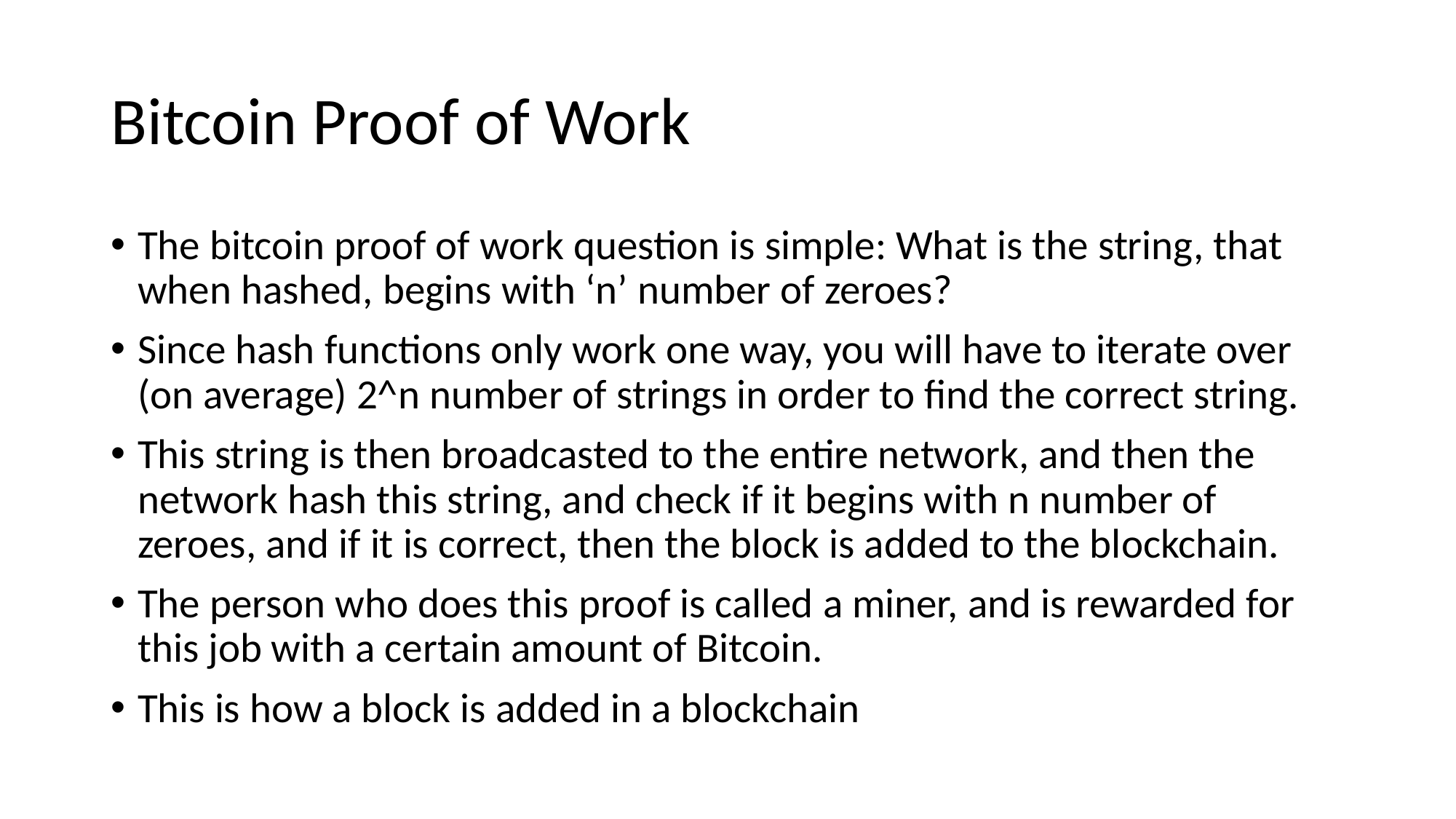

# Bitcoin Proof of Work
The bitcoin proof of work question is simple: What is the string, that when hashed, begins with ‘n’ number of zeroes?
Since hash functions only work one way, you will have to iterate over (on average) 2^n number of strings in order to find the correct string.
This string is then broadcasted to the entire network, and then the network hash this string, and check if it begins with n number of zeroes, and if it is correct, then the block is added to the blockchain.
The person who does this proof is called a miner, and is rewarded for this job with a certain amount of Bitcoin.
This is how a block is added in a blockchain